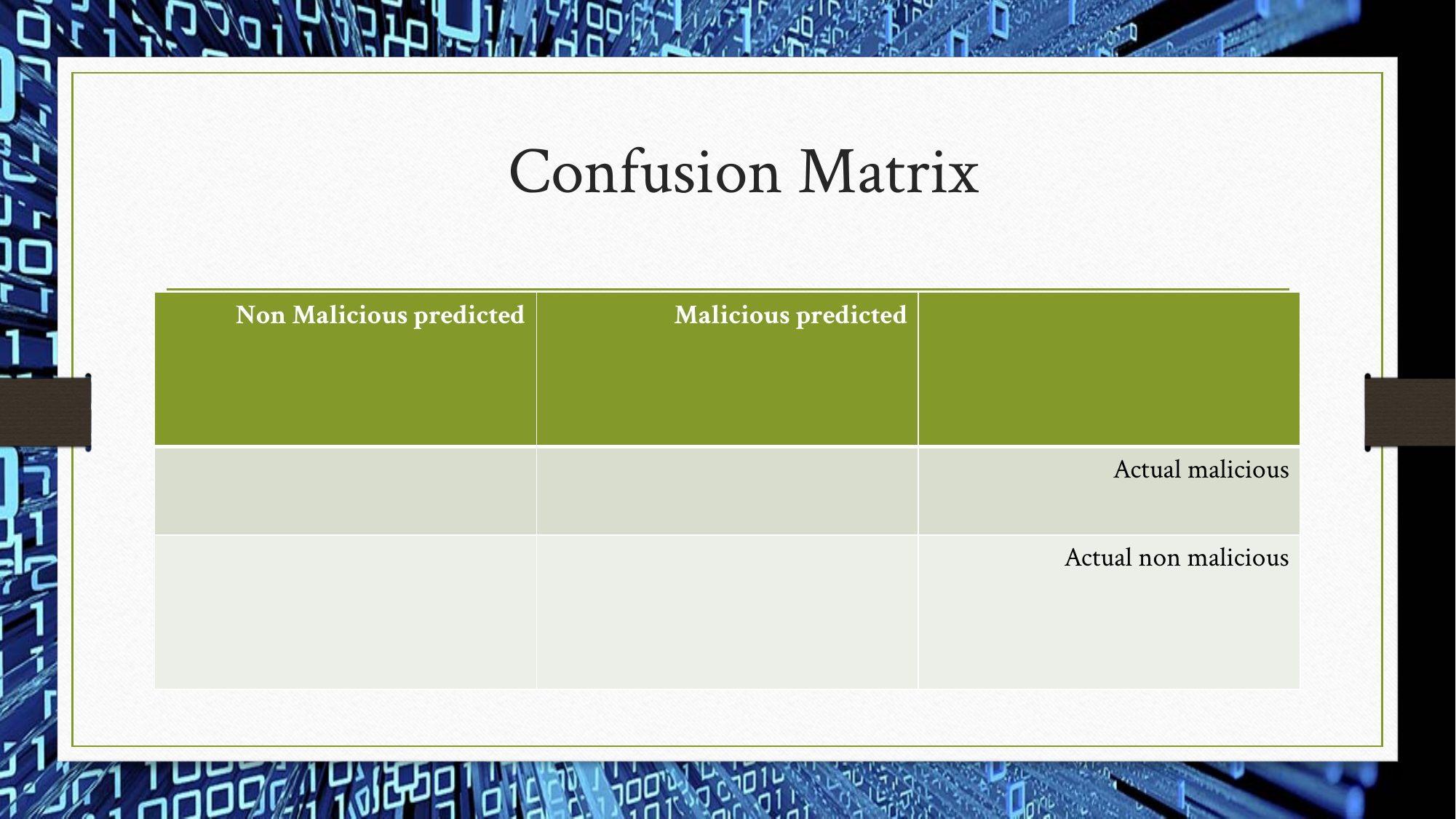

# Confusion Matrix
| Non Malicious predicted | Malicious predicted |  |
| --- | --- | --- |
|  |  | Actual malicious |
|  |  | Actual non malicious |